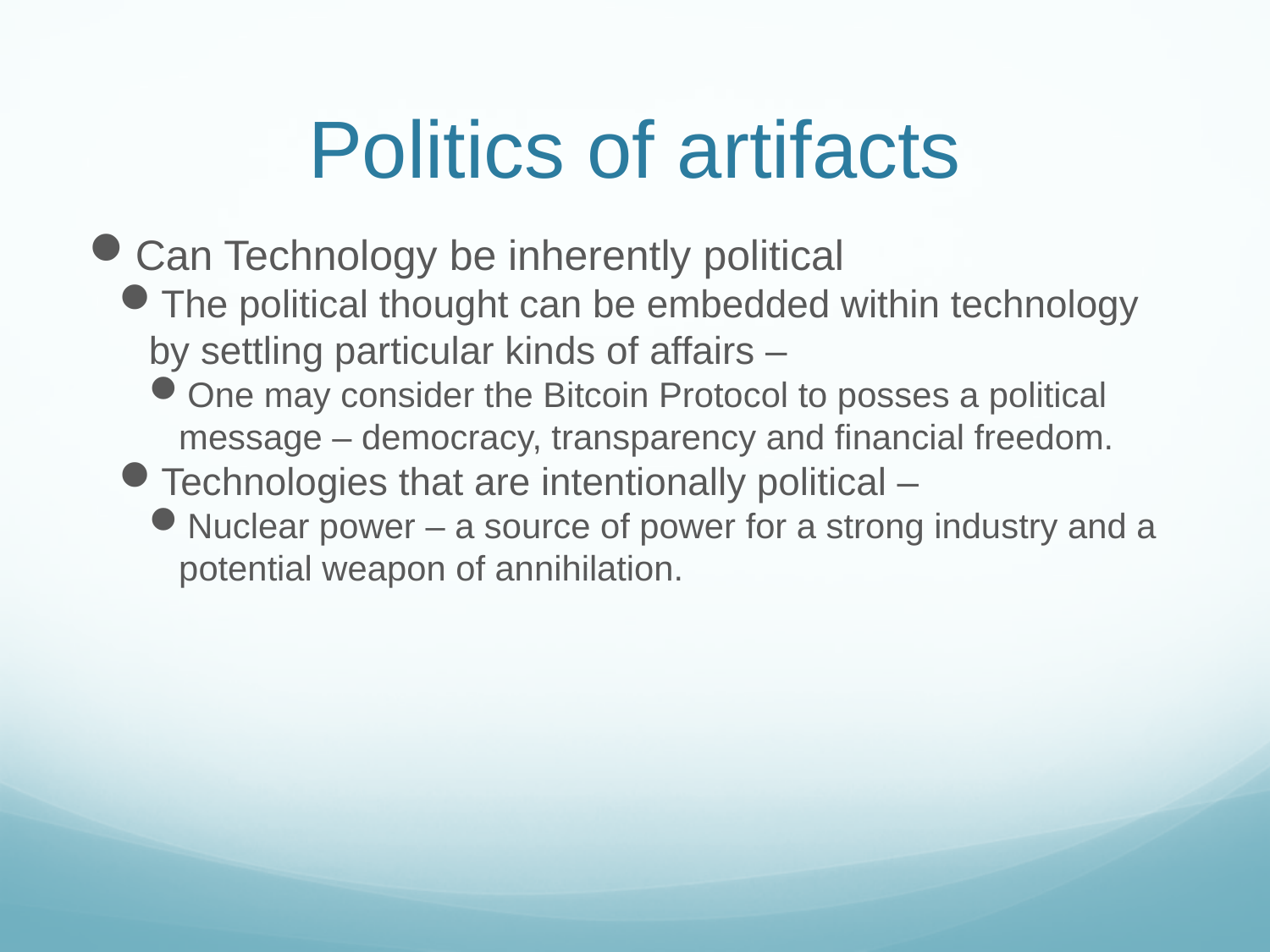

Politics of artifacts
Can Technology be inherently political
The political thought can be embedded within technology by settling particular kinds of affairs –
One may consider the Bitcoin Protocol to posses a political message – democracy, transparency and financial freedom.
Technologies that are intentionally political –
Nuclear power – a source of power for a strong industry and a potential weapon of annihilation.